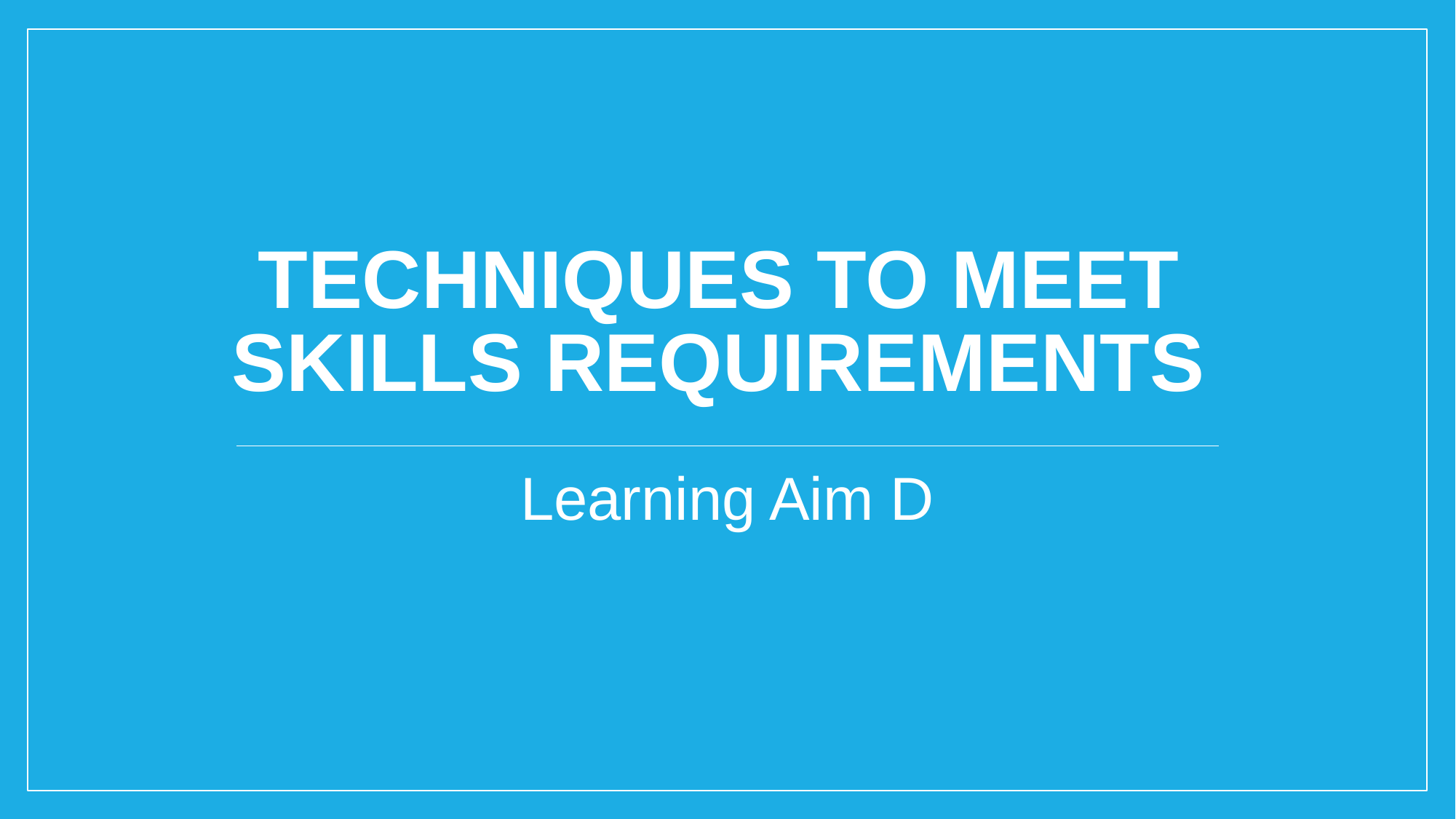

# Techniques to meet skills requirements
Learning Aim D